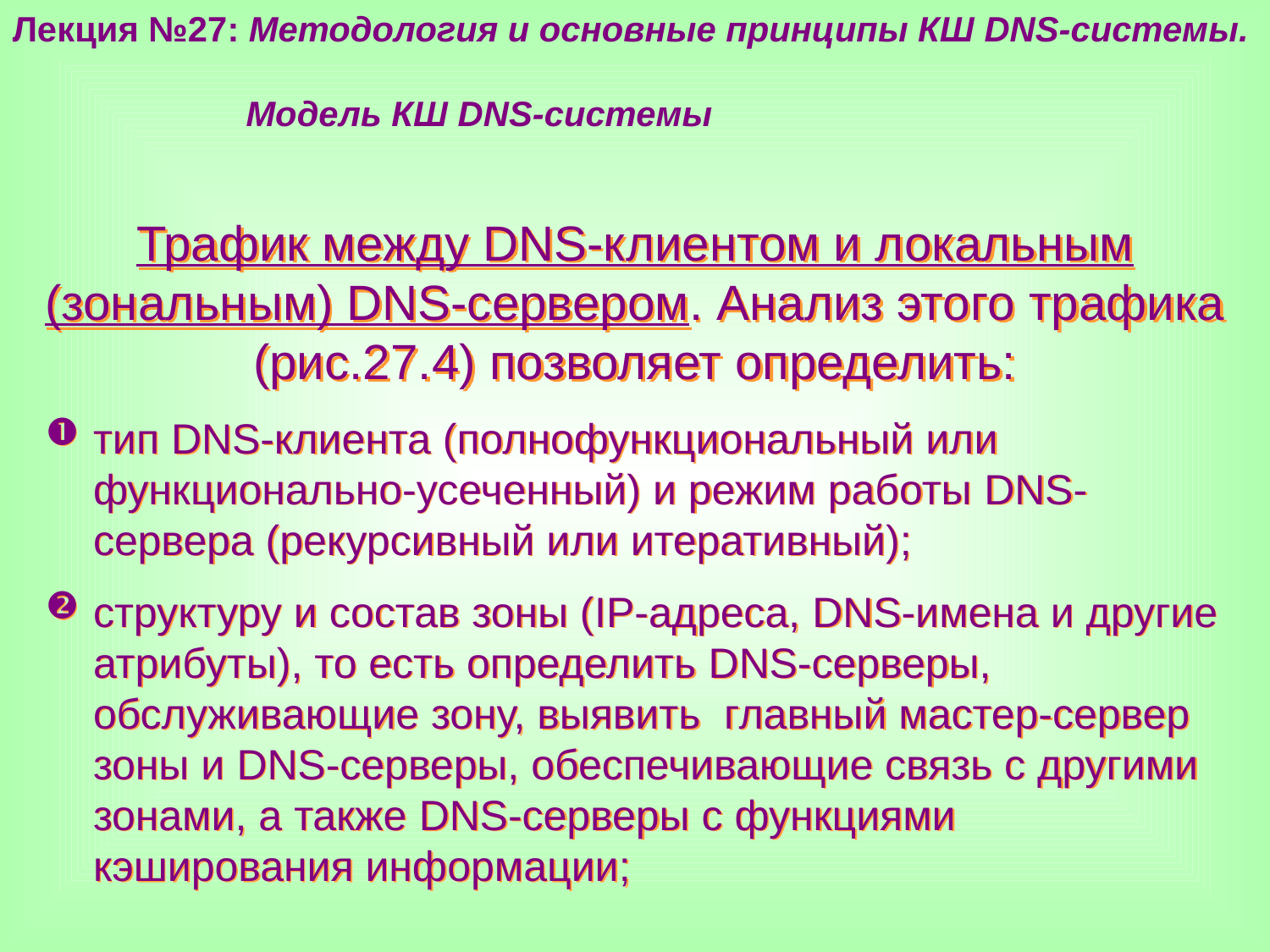

Лекция №27: Методология и основные принципы КШ DNS-системы.
                        Модель КШ DNS-системы
Трафик между DNS-клиентом и локальным (зональным) DNS-сервером. Анализ этого трафика (рис.27.4) позволяет определить:
тип DNS-клиента (полнофункциональный или функционально-усеченный) и режим работы DNS-сервера (рекурсивный или итеративный);
структуру и состав зоны (IP-адреса, DNS-имена и другие атрибуты), то есть определить DNS-серверы, обслуживающие зону, выявить  главный мастер-сервер зоны и DNS-серверы, обеспечивающие связь с другими зонами, а также DNS-серверы с функциями кэширования информации;